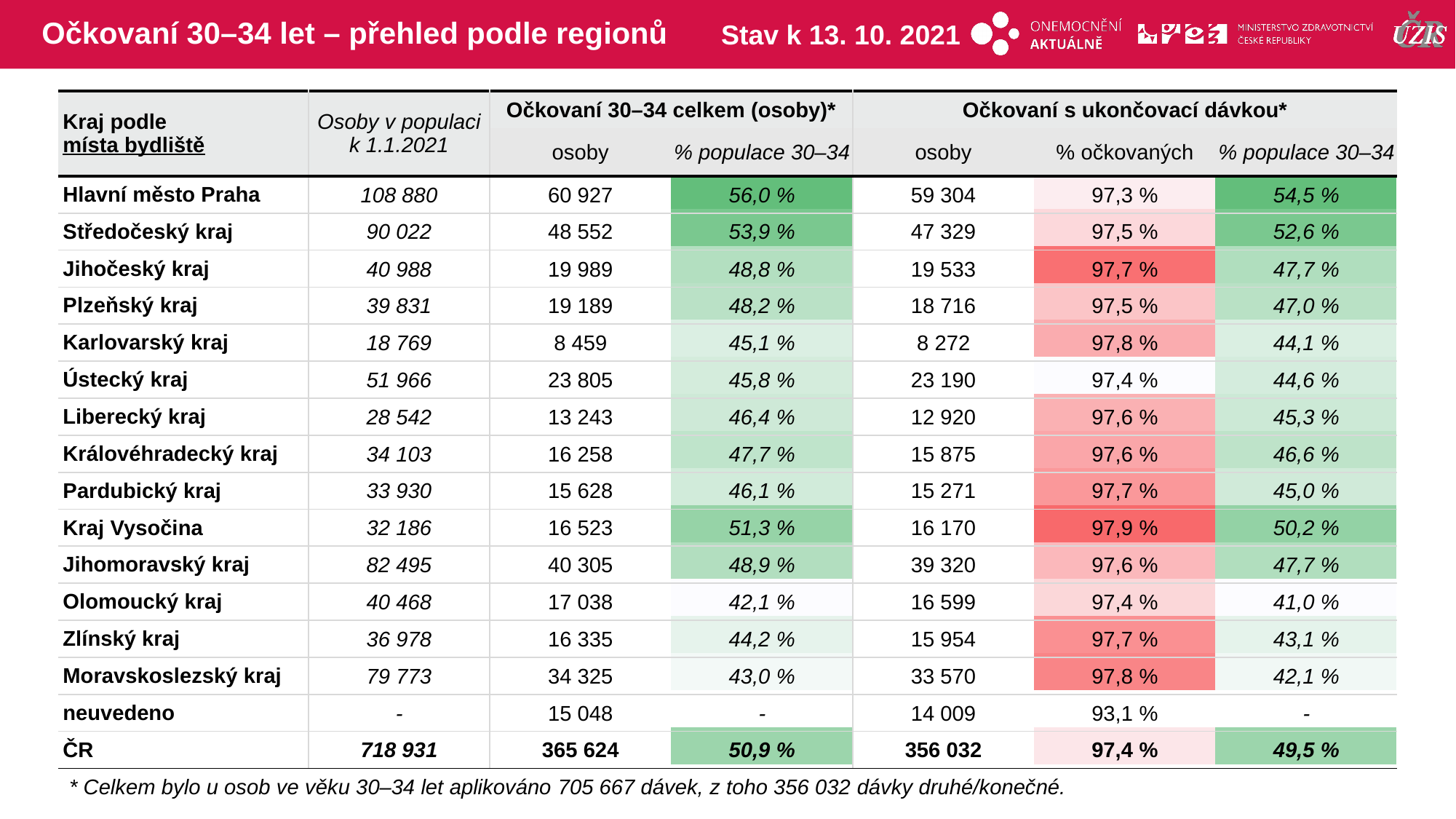

# Očkovaní 30–34 let – přehled podle regionů
Stav k 13. 10. 2021
| Kraj podle místa bydliště | Osoby v populaci k 1.1.2021 | Očkovaní 30–34 celkem (osoby)\* |  | Očkovaní s ukončovací dávkou\* |  |  |
| --- | --- | --- | --- | --- | --- | --- |
|  |  | osoby | % populace 30–34 | osoby | % očkovaných | % populace 30–34 |
| Hlavní město Praha | 108 880 | 60 927 | 56,0 % | 59 304 | 97,3 % | 54,5 % |
| Středočeský kraj | 90 022 | 48 552 | 53,9 % | 47 329 | 97,5 % | 52,6 % |
| Jihočeský kraj | 40 988 | 19 989 | 48,8 % | 19 533 | 97,7 % | 47,7 % |
| Plzeňský kraj | 39 831 | 19 189 | 48,2 % | 18 716 | 97,5 % | 47,0 % |
| Karlovarský kraj | 18 769 | 8 459 | 45,1 % | 8 272 | 97,8 % | 44,1 % |
| Ústecký kraj | 51 966 | 23 805 | 45,8 % | 23 190 | 97,4 % | 44,6 % |
| Liberecký kraj | 28 542 | 13 243 | 46,4 % | 12 920 | 97,6 % | 45,3 % |
| Královéhradecký kraj | 34 103 | 16 258 | 47,7 % | 15 875 | 97,6 % | 46,6 % |
| Pardubický kraj | 33 930 | 15 628 | 46,1 % | 15 271 | 97,7 % | 45,0 % |
| Kraj Vysočina | 32 186 | 16 523 | 51,3 % | 16 170 | 97,9 % | 50,2 % |
| Jihomoravský kraj | 82 495 | 40 305 | 48,9 % | 39 320 | 97,6 % | 47,7 % |
| Olomoucký kraj | 40 468 | 17 038 | 42,1 % | 16 599 | 97,4 % | 41,0 % |
| Zlínský kraj | 36 978 | 16 335 | 44,2 % | 15 954 | 97,7 % | 43,1 % |
| Moravskoslezský kraj | 79 773 | 34 325 | 43,0 % | 33 570 | 97,8 % | 42,1 % |
| neuvedeno | - | 15 048 | - | 14 009 | 93,1 % | - |
| ČR | 718 931 | 365 624 | 50,9 % | 356 032 | 97,4 % | 49,5 % |
|  |  |  |  |  |  |
| --- | --- | --- | --- | --- | --- |
|  |  |  |  |  |  |
|  |  |  |  |  |  |
|  |  |  |  |  |  |
|  |  |  |  |  |  |
|  |  |  |  |  |  |
|  |  |  |  |  |  |
|  |  |  |  |  |  |
|  |  |  |  |  |  |
|  |  |  |  |  |  |
|  |  |  |  |  |  |
|  |  |  |  |  |  |
|  |  |  |  |  |  |
|  |  |  |  |  |  |
|  |  |  |  |  |  |
|  |  |  |  |  |  |
* Celkem bylo u osob ve věku 30–34 let aplikováno 705 667 dávek, z toho 356 032 dávky druhé/konečné.